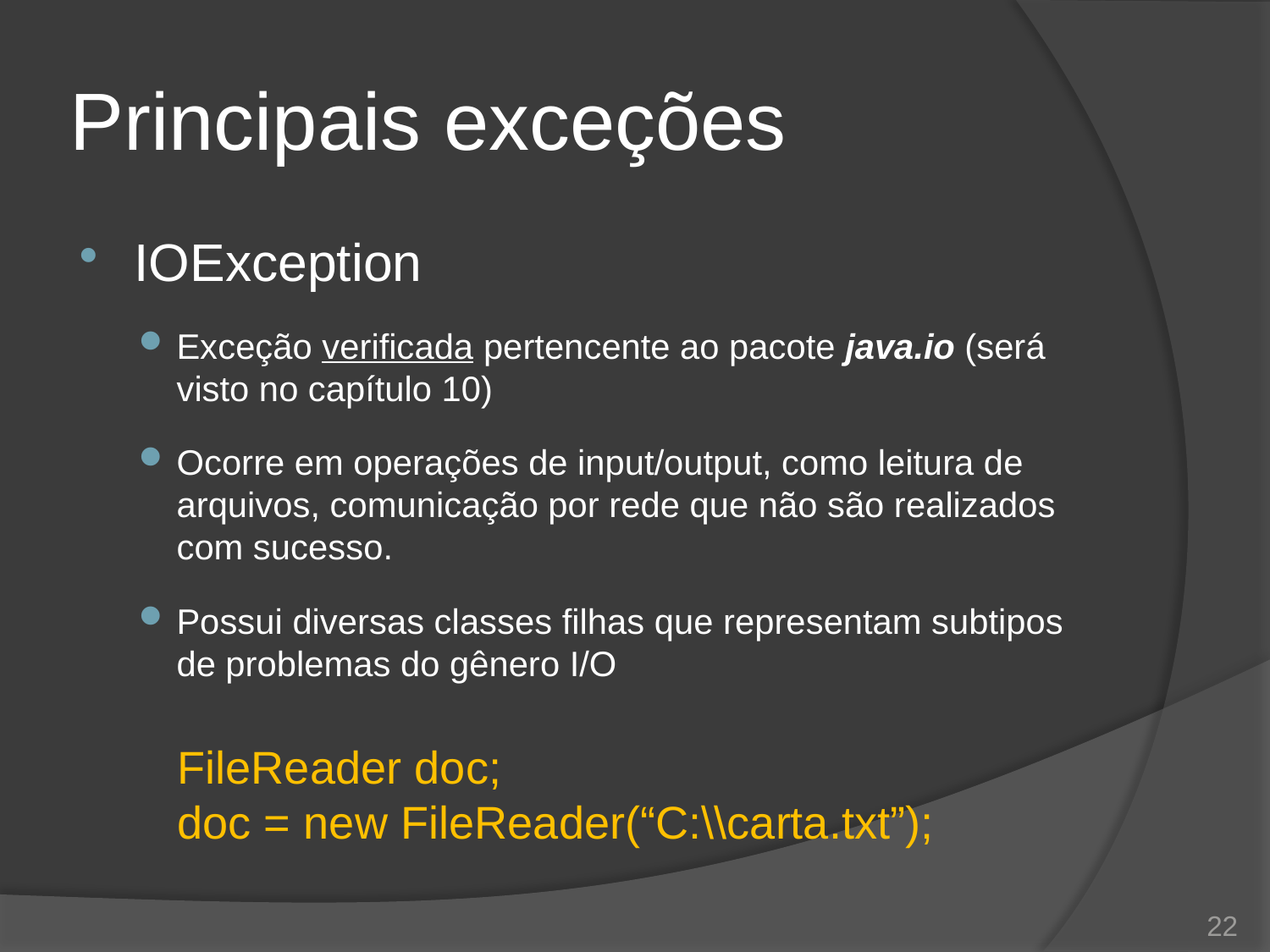

# Principais exceções
IOException
Exceção verificada pertencente ao pacote java.io (será visto no capítulo 10)
Ocorre em operações de input/output, como leitura de arquivos, comunicação por rede que não são realizados com sucesso.
Possui diversas classes filhas que representam subtipos de problemas do gênero I/O

FileReader doc;
doc = new FileReader(“C:\\carta.txt”);
22